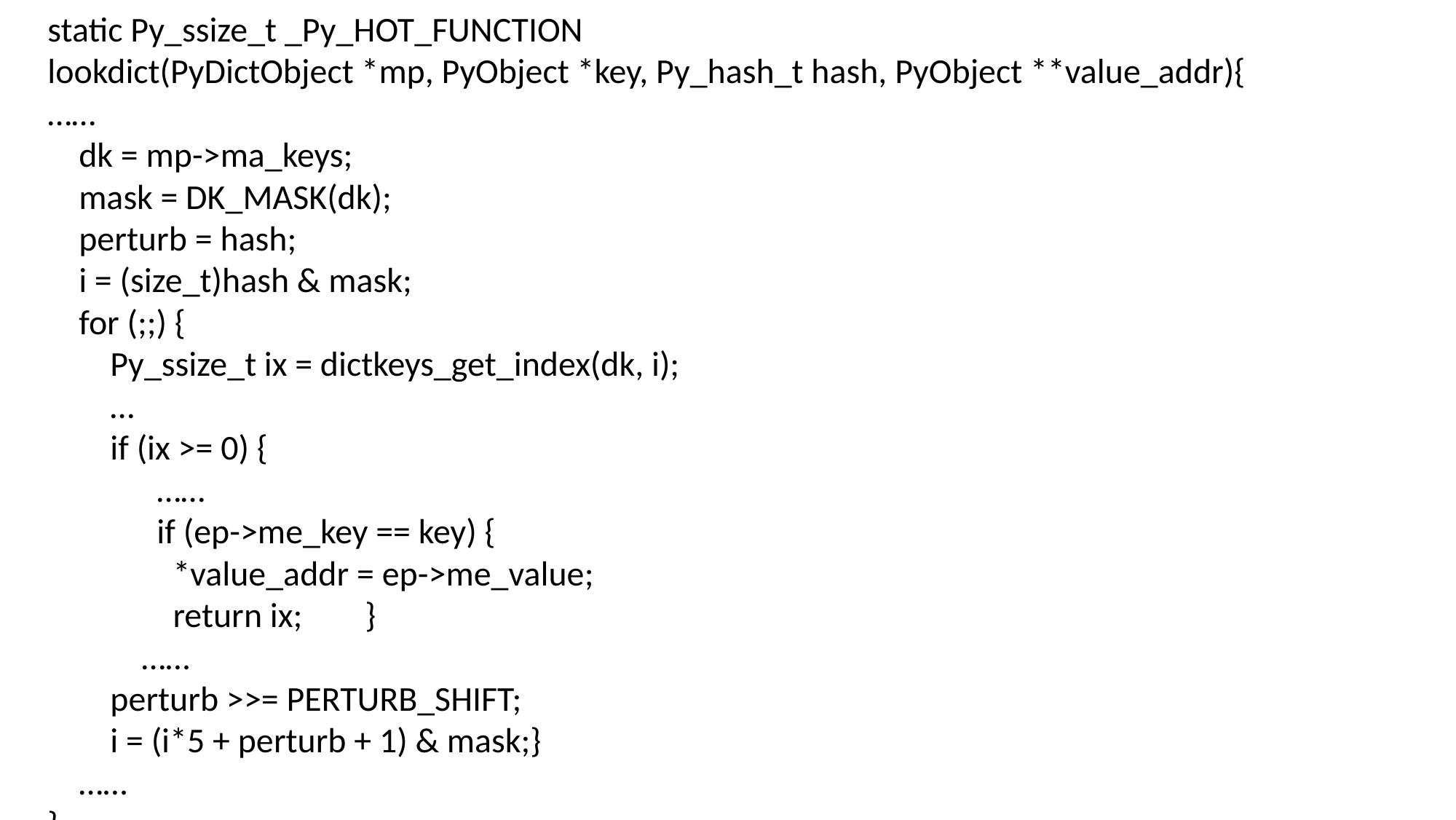

static Py_ssize_t _Py_HOT_FUNCTION
lookdict(PyDictObject *mp, PyObject *key, Py_hash_t hash, PyObject **value_addr){
……
    dk = mp->ma_keys;
    mask = DK_MASK(dk);
    perturb = hash;
    i = (size_t)hash & mask;
    for (;;) {
        Py_ssize_t ix = dictkeys_get_index(dk, i);
        …
        if (ix >= 0) {
	……
	if (ep->me_key == key) {
                *value_addr = ep->me_value;
                return ix;        }
            ……
        perturb >>= PERTURB_SHIFT;
        i = (i*5 + perturb + 1) & mask;}
    ……
}